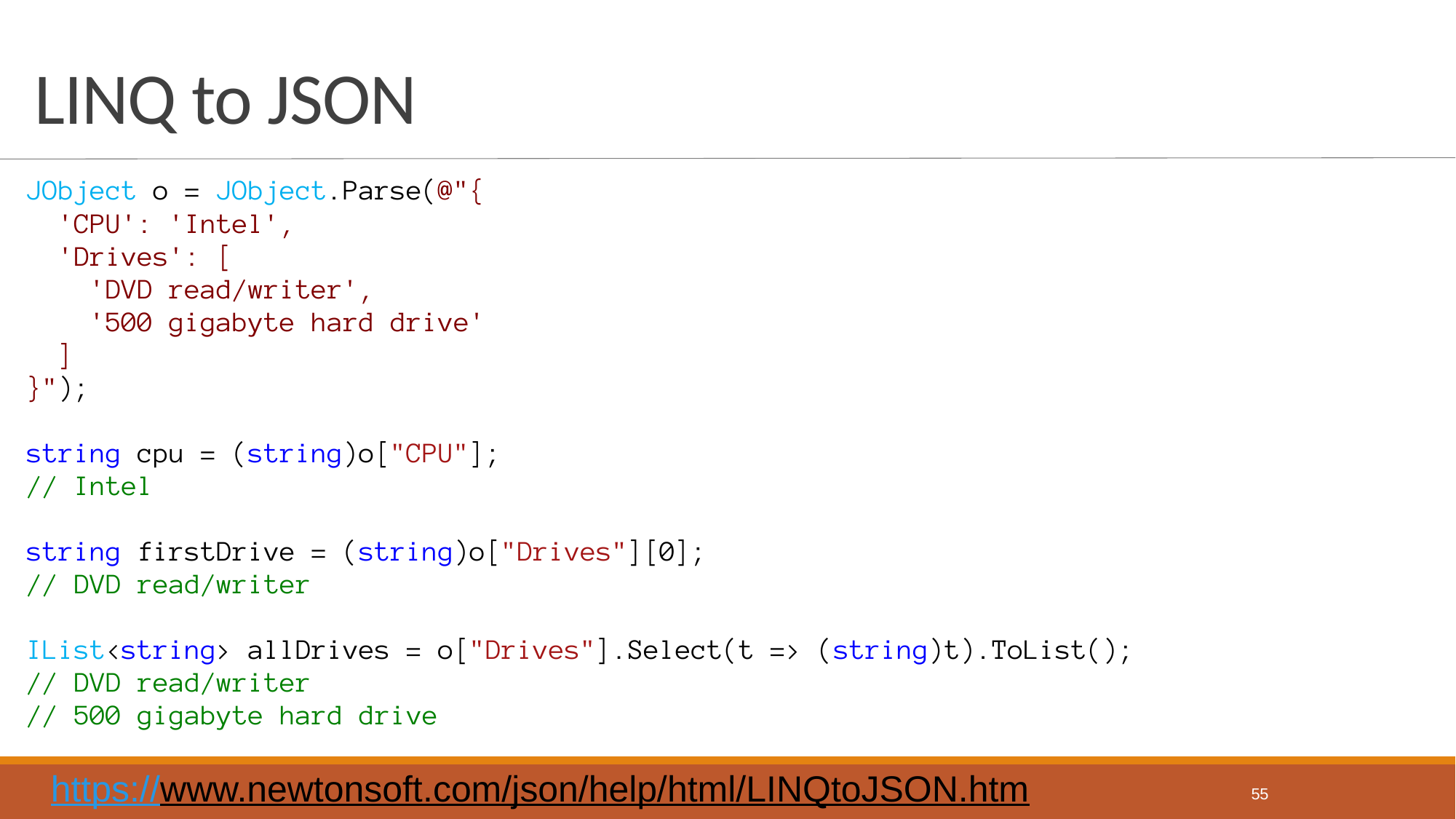

# LINQ to JSON
JObject o = JObject.Parse(@"{
  'CPU': 'Intel',
  'Drives': [
    'DVD read/writer',
    '500 gigabyte hard drive'
  ]
}");

string cpu = (string)o["CPU"];
// Intel

string firstDrive = (string)o["Drives"][0];
// DVD read/writer

IList<string> allDrives = o["Drives"].Select(t => (string)t).ToList();
// DVD read/writer
// 500 gigabyte hard drive

https://www.newtonsoft.com/json/help/html/LINQtoJSON.htm
55